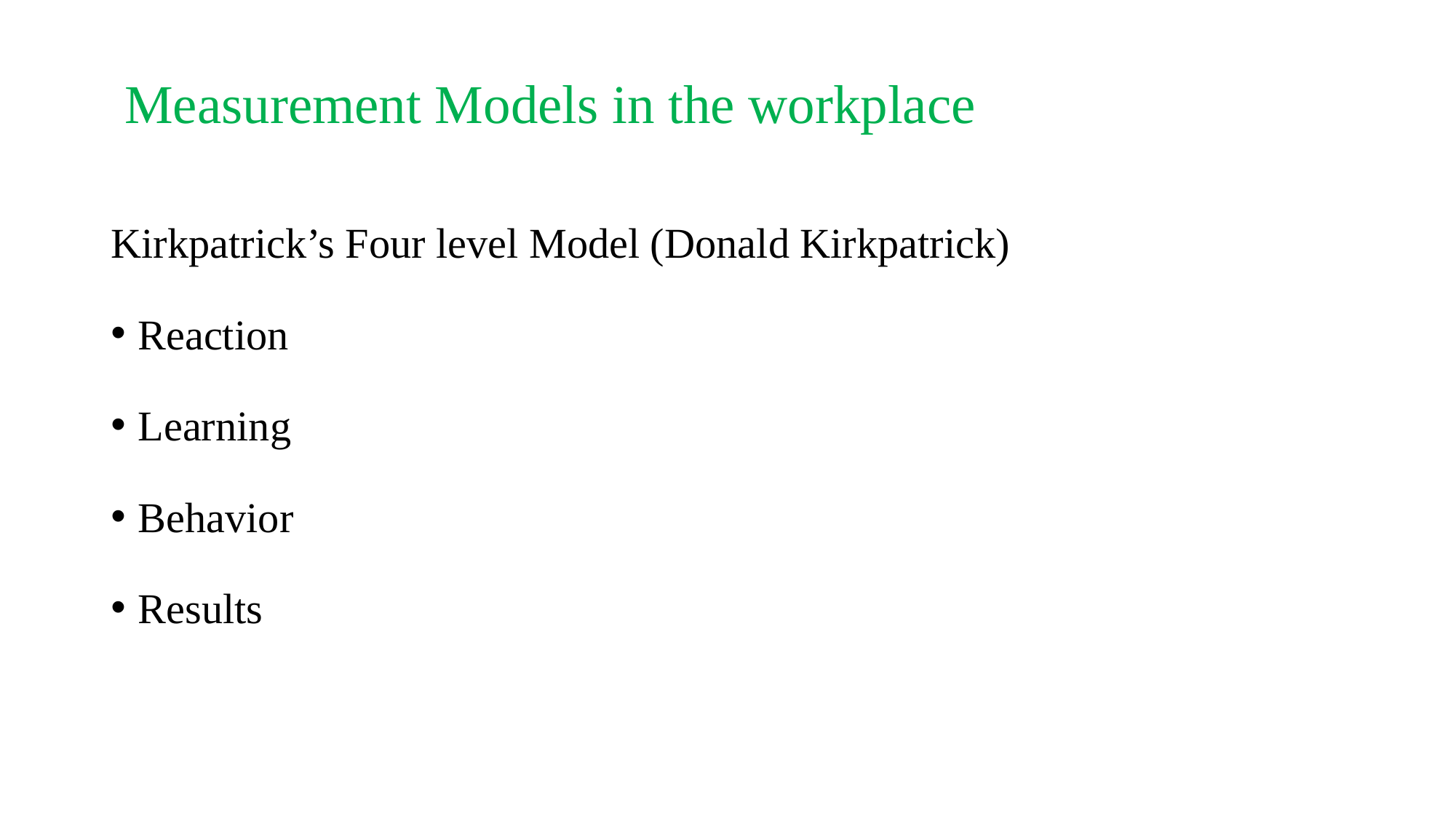

# Measurement Models in the workplace
Kirkpatrick’s Four level Model (Donald Kirkpatrick)
Reaction
Learning
Behavior
Results